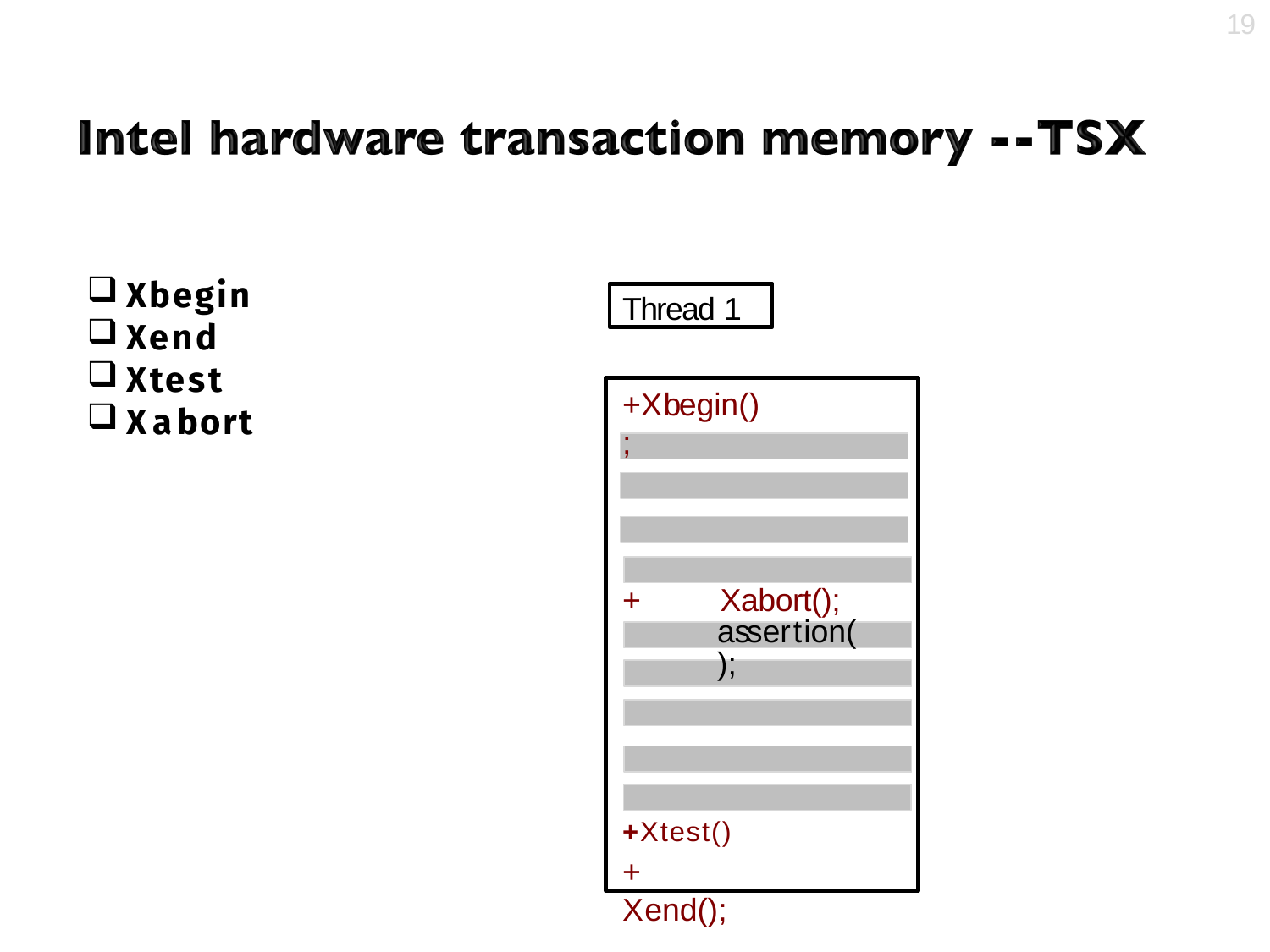

19

Xbegin
Xend
Xtest
Xabort
Thread 1

+Xbegin();

+
Xabort();  assertion();

+Xtest()
+	Xend();